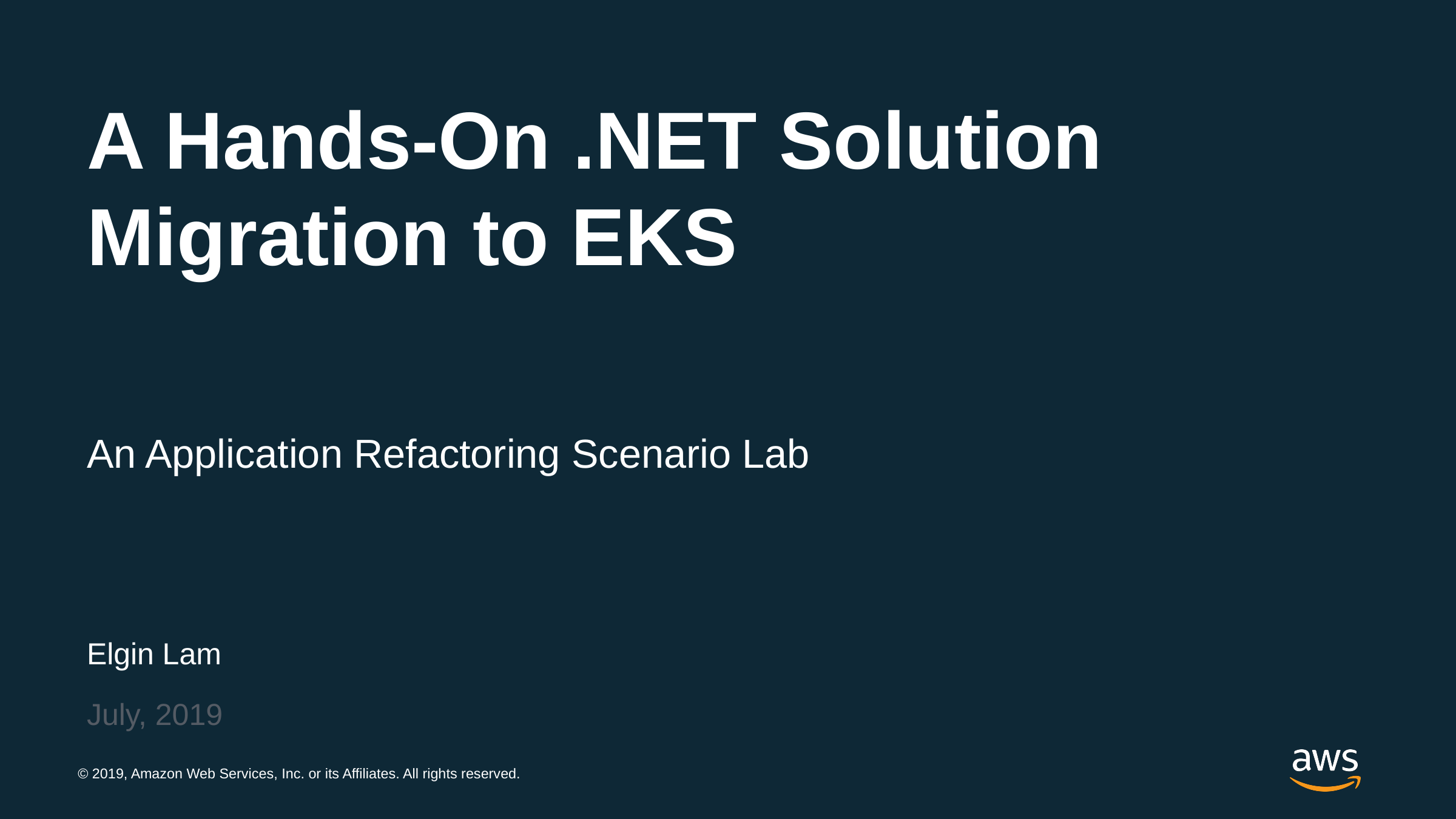

A Hands-On .NET Solution Migration to EKS
An Application Refactoring Scenario Lab
Elgin Lam
July, 2019